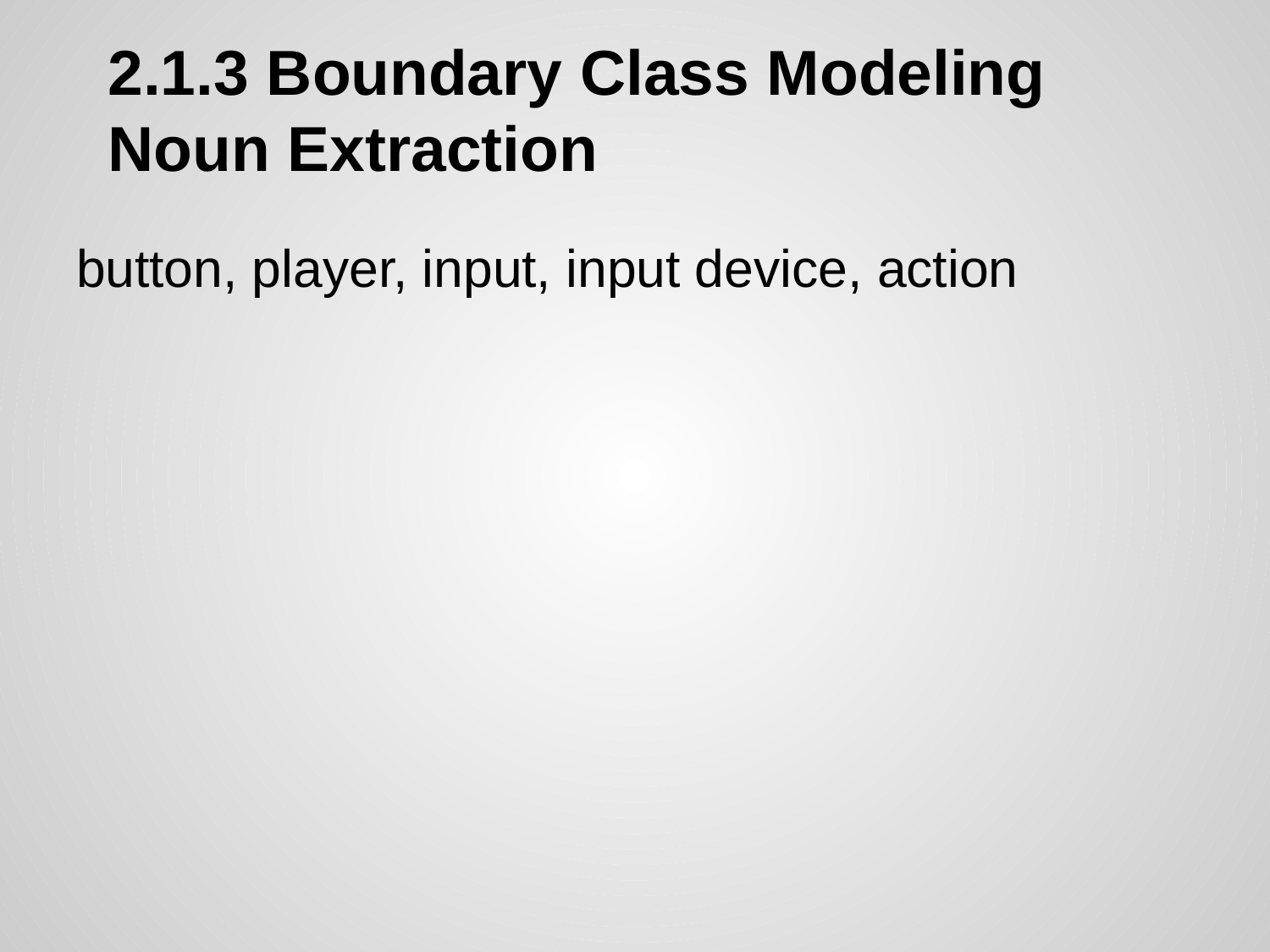

# 2.1.3 Boundary Class Modeling
Noun Extraction
button, player, input, input device, action